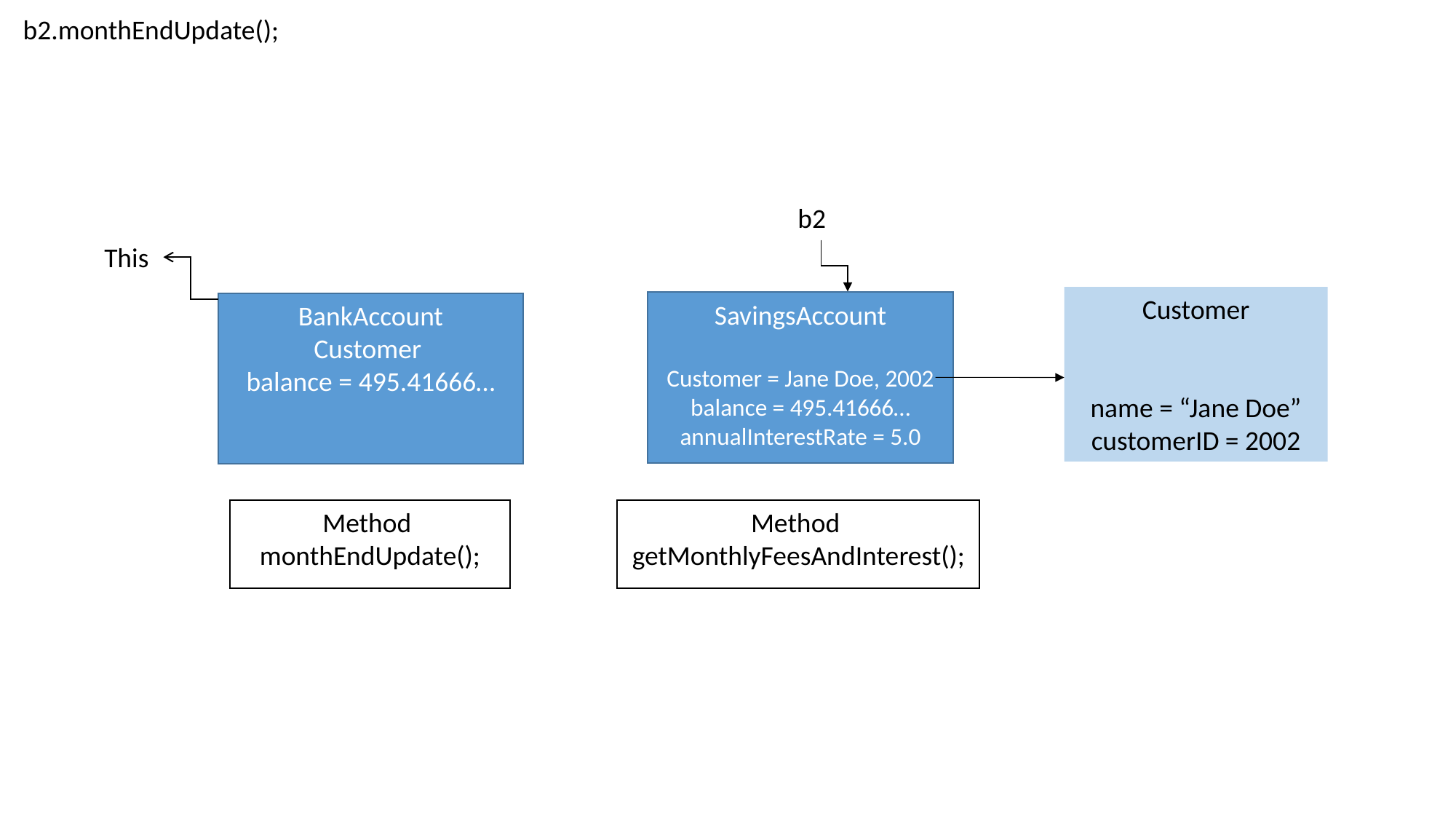

b2.monthEndUpdate();
b2
Customer

name = “Jane Doe”
customerID = 2002
SavingsAccount

Customer = Jane Doe, 2002
balance = 495.41666… annualInterestRate = 5.0
This
BankAccount
Customer
balance = 495.41666…
Method
monthEndUpdate();
Method
getMonthlyFeesAndInterest();